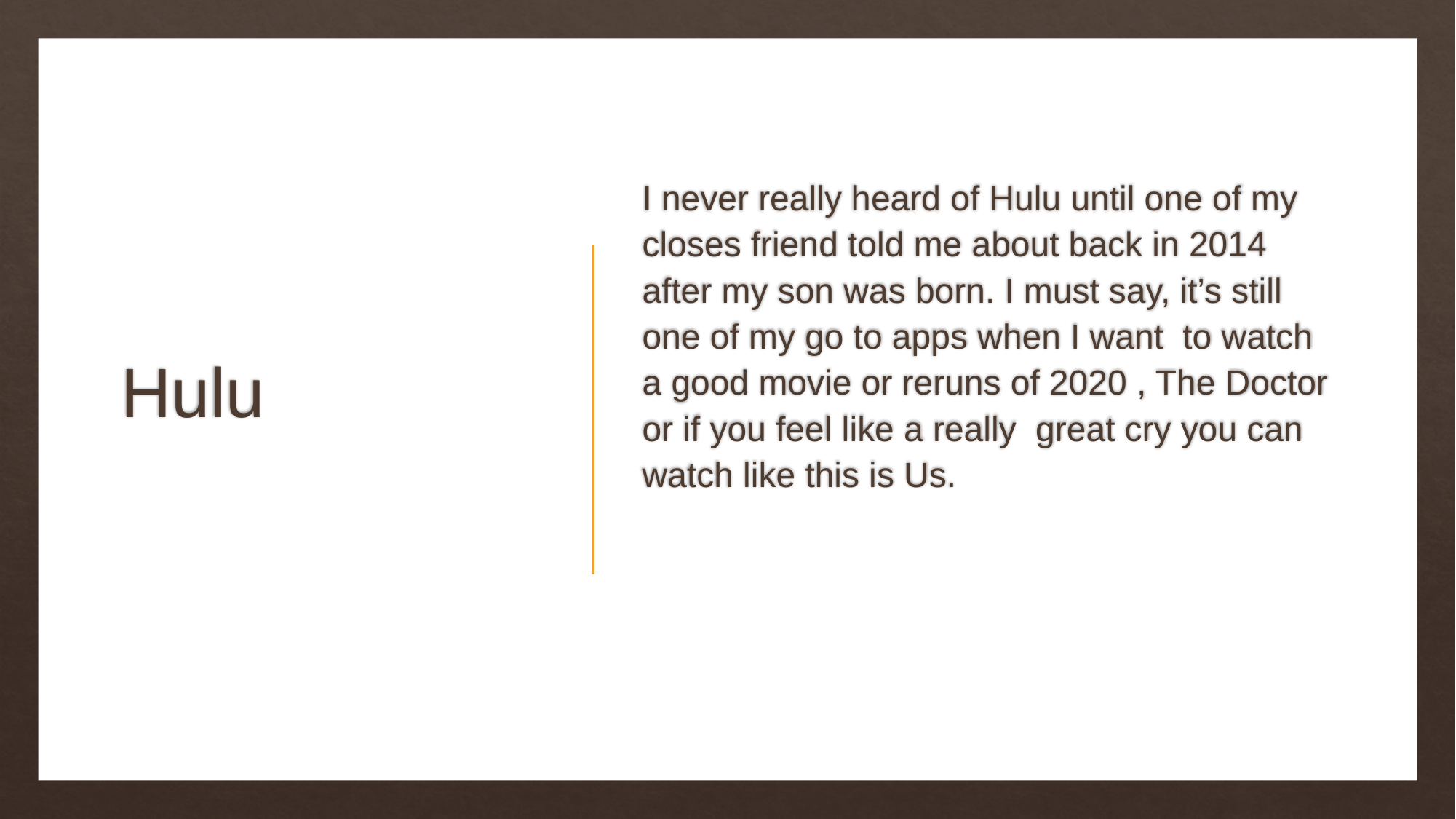

# Hulu
I never really heard of Hulu until one of my closes friend told me about back in 2014 after my son was born. I must say, it’s still one of my go to apps when I want  to watch a good movie or reruns of 2020 , The Doctor or if you feel like a really  great cry you can watch like this is Us.